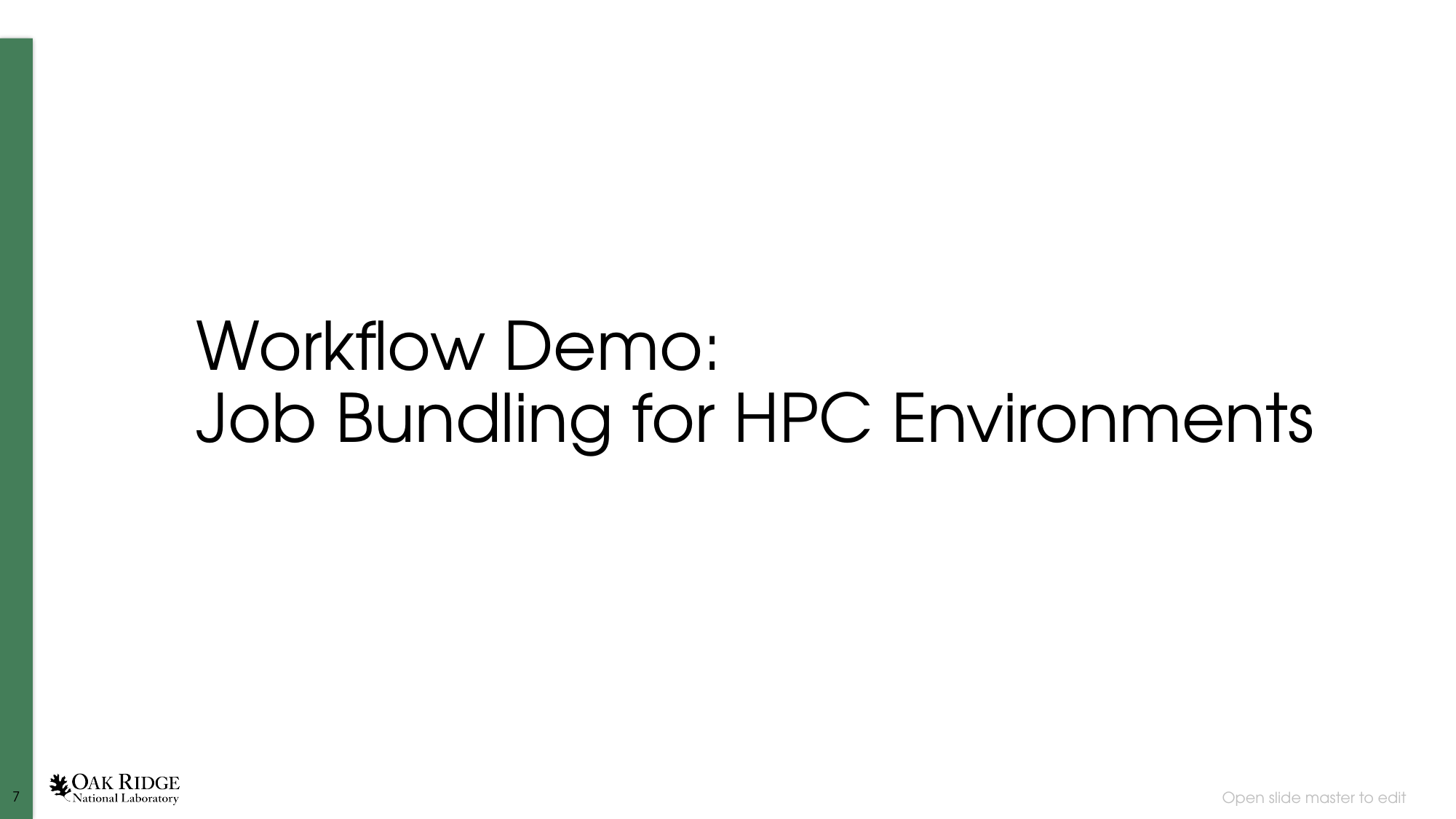

# Workflow Demo: Job Bundling for HPC Environments